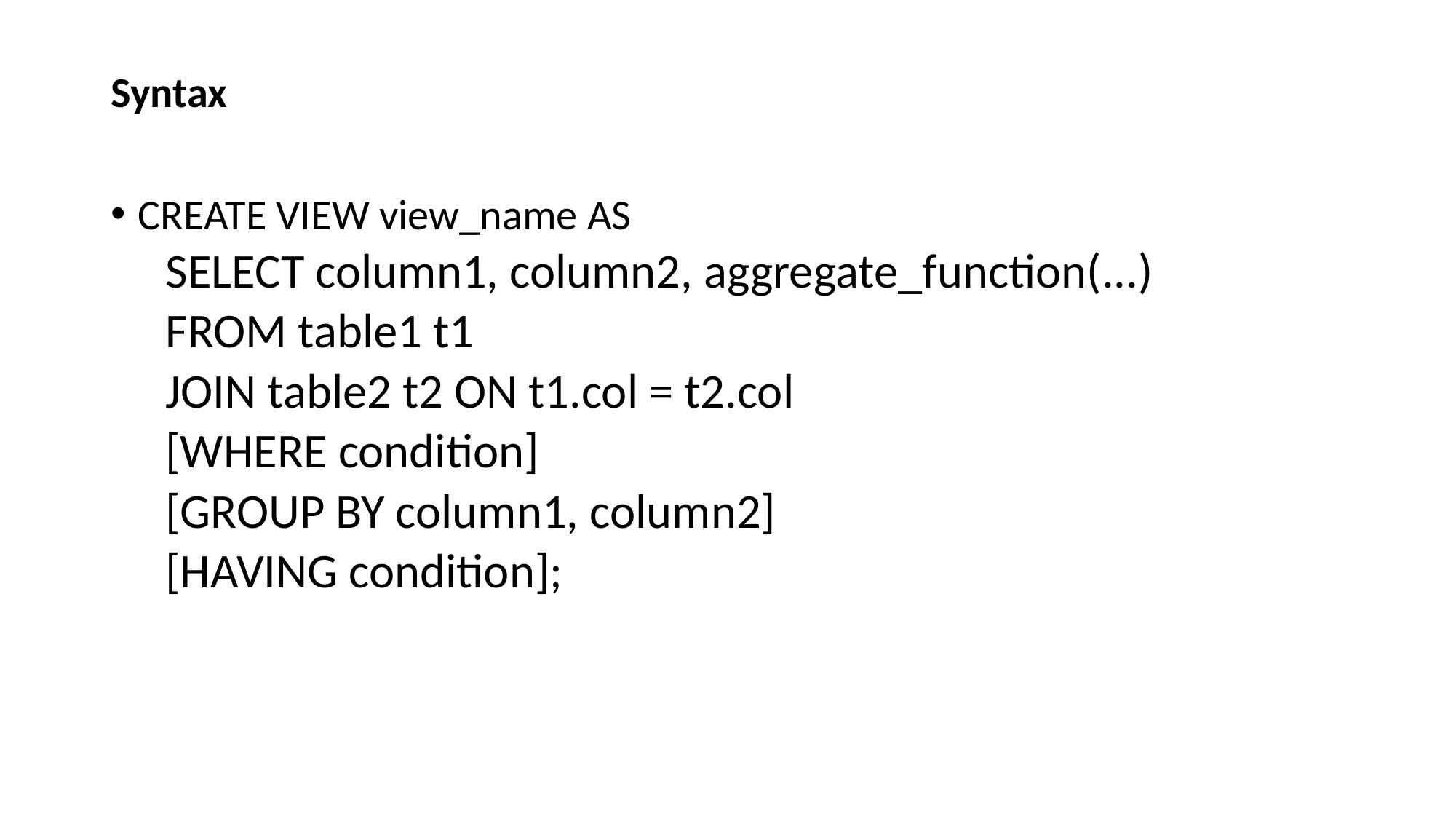

Syntax

CREATE VIEW view_name AS
SELECT column1, column2, aggregate_function(...)
FROM table1 t1
JOIN table2 t2 ON t1.col = t2.col
[WHERE condition]
[GROUP BY column1, column2]
[HAVING condition];